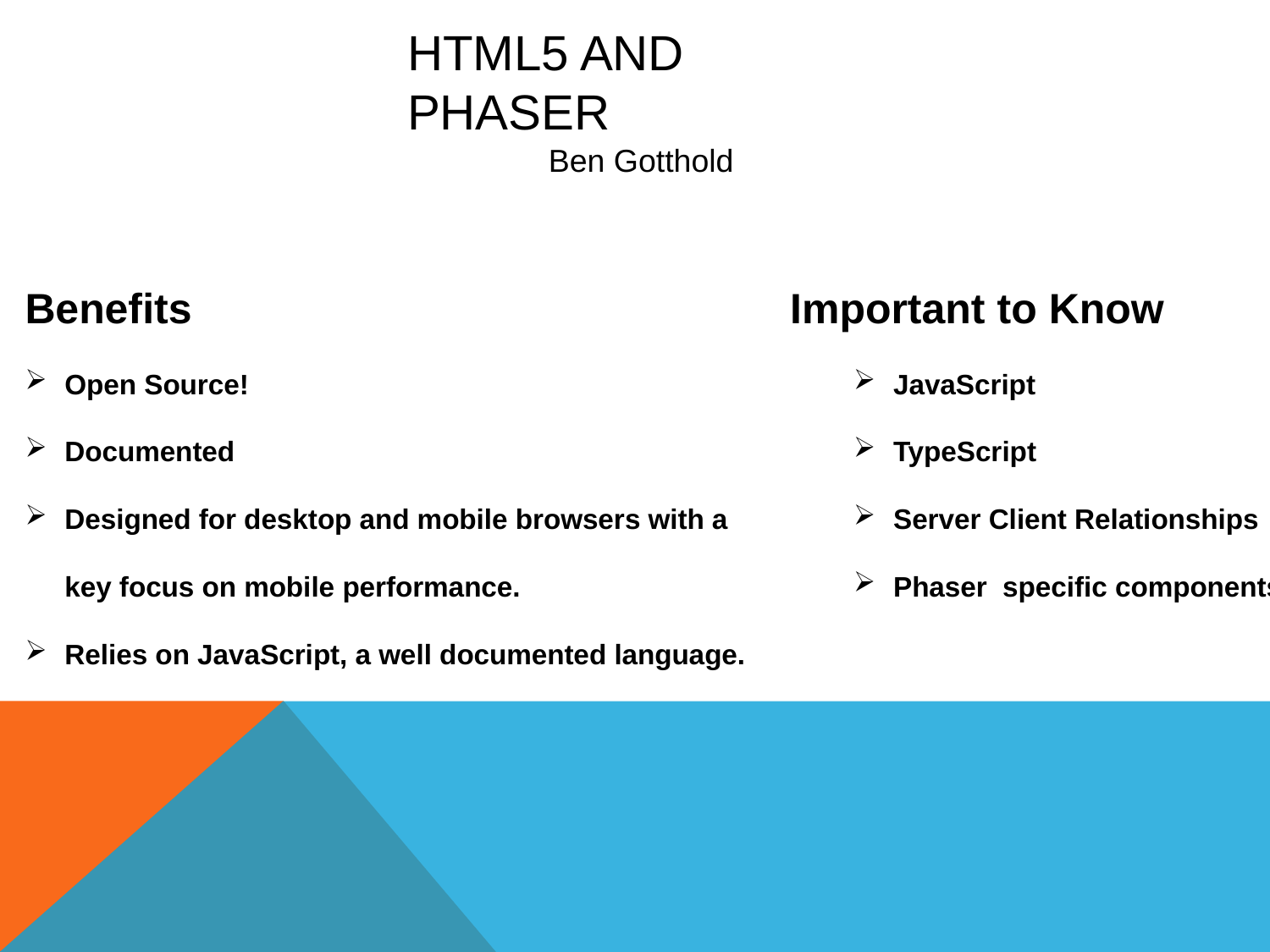

HTML5 and Phaser
Ben Gotthold
Benefits
Open Source!
Documented
Designed for desktop and mobile browsers with a key focus on mobile performance.
Relies on JavaScript, a well documented language.

Important to Know
JavaScript
TypeScript
Server Client Relationships
Phaser  specific components.